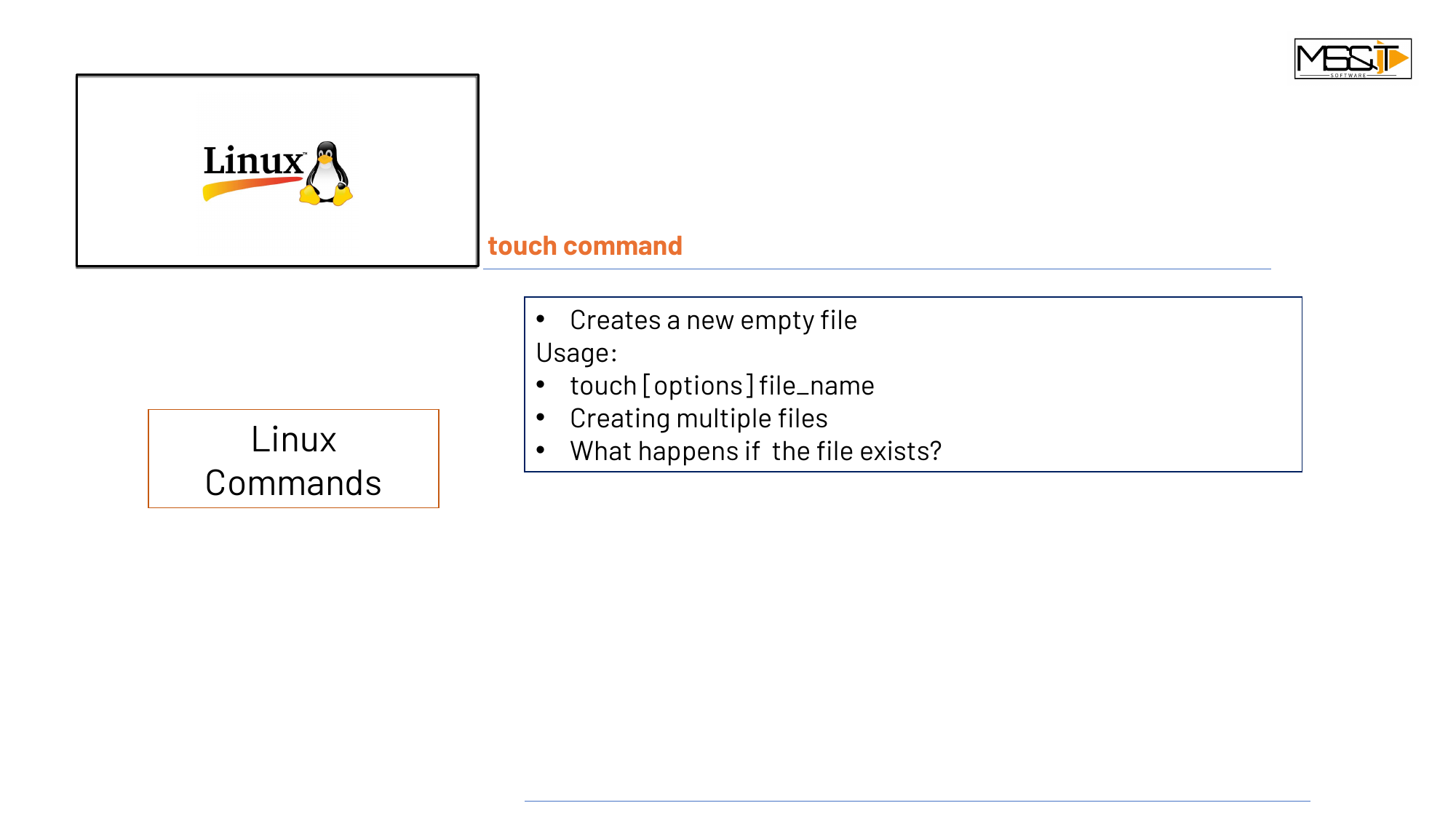

touch command
Creates a new empty file
Usage:
touch [options] file_name
Creating multiple files
What happens if  the file exists?
Linux Commands